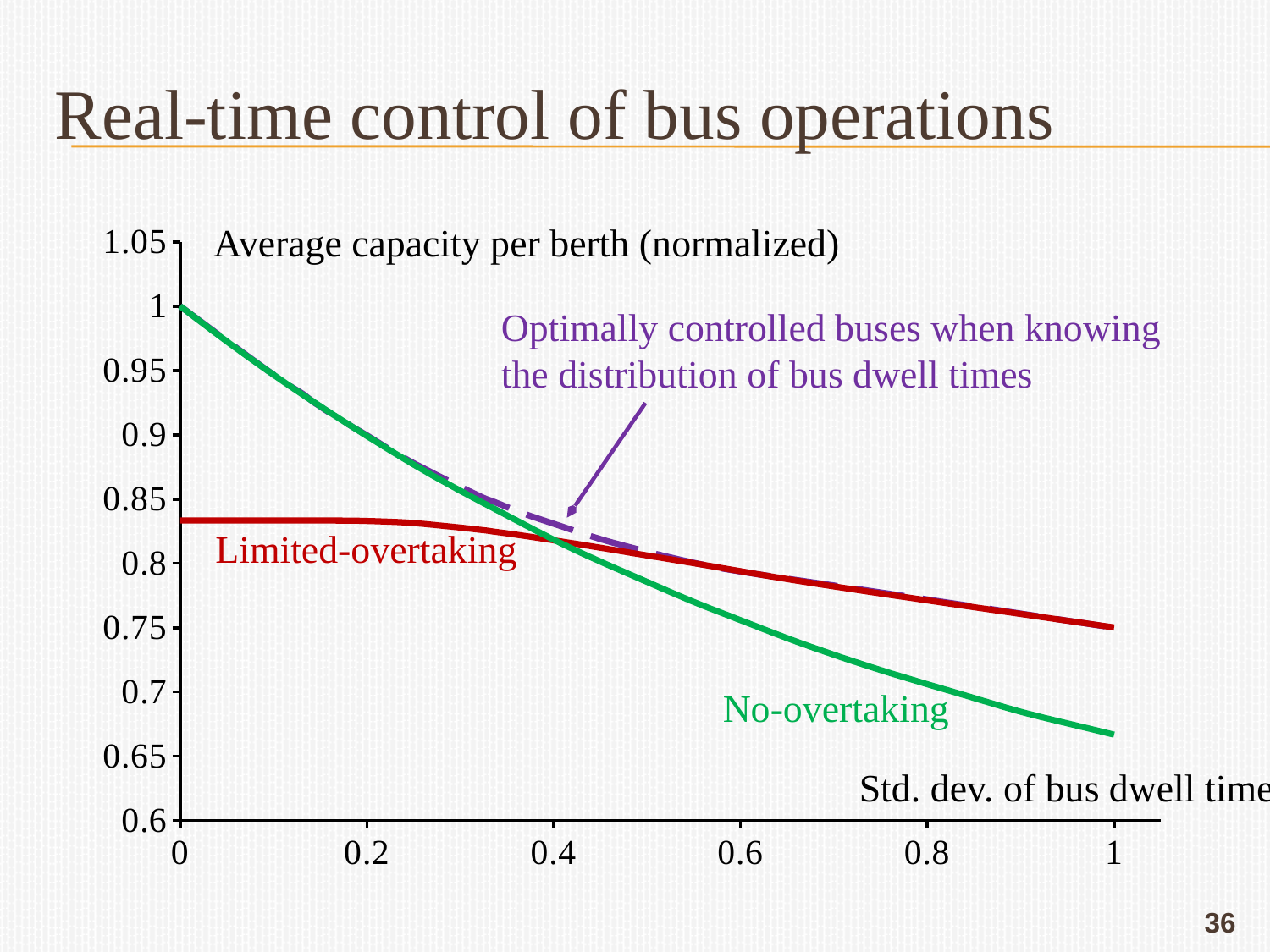

# Real-time control of bus operations
Average capacity per berth (normalized)

### Chart

| Category |  |  |  |
|---|---|---|---|
Optimally controlled buses when knowing
the distribution of bus dwell times

Limited-overtaking
No-overtaking
Std. dev. of bus dwell time
36